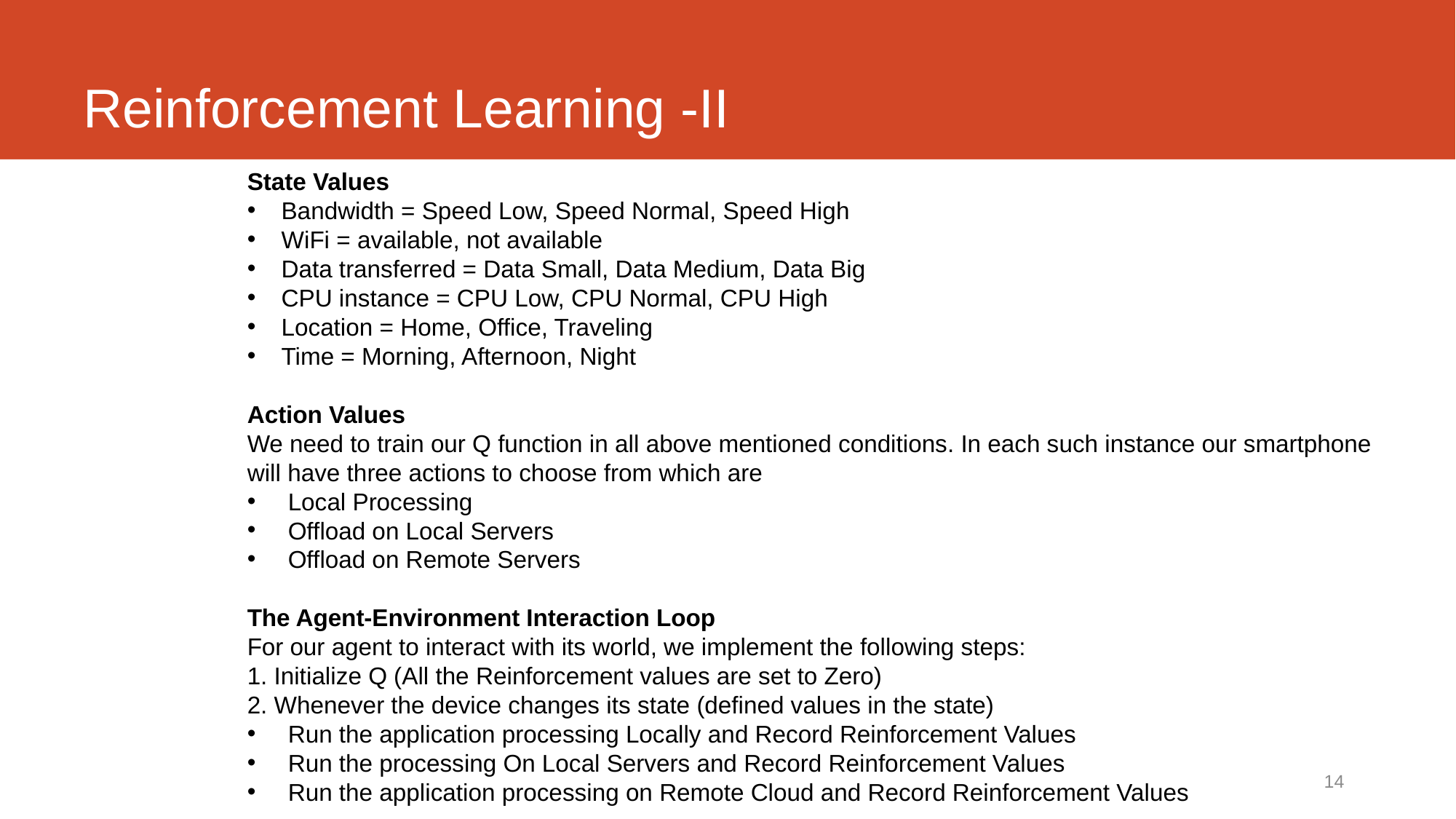

# Reinforcement Learning -II
State Values
Bandwidth = Speed Low, Speed Normal, Speed High
WiFi = available, not available
Data transferred = Data Small, Data Medium, Data Big
CPU instance = CPU Low, CPU Normal, CPU High
Location = Home, Office, Traveling
Time = Morning, Afternoon, Night

Action Values
We need to train our Q function in all above mentioned conditions. In each such instance our smartphone
will have three actions to choose from which are
 Local Processing
 Offload on Local Servers
 Offload on Remote Servers

The Agent-Environment Interaction Loop
For our agent to interact with its world, we implement the following steps:
1. Initialize Q (All the Reinforcement values are set to Zero)
2. Whenever the device changes its state (defined values in the state)
 Run the application processing Locally and Record Reinforcement Values
 Run the processing On Local Servers and Record Reinforcement Values
 Run the application processing on Remote Cloud and Record Reinforcement Values
14